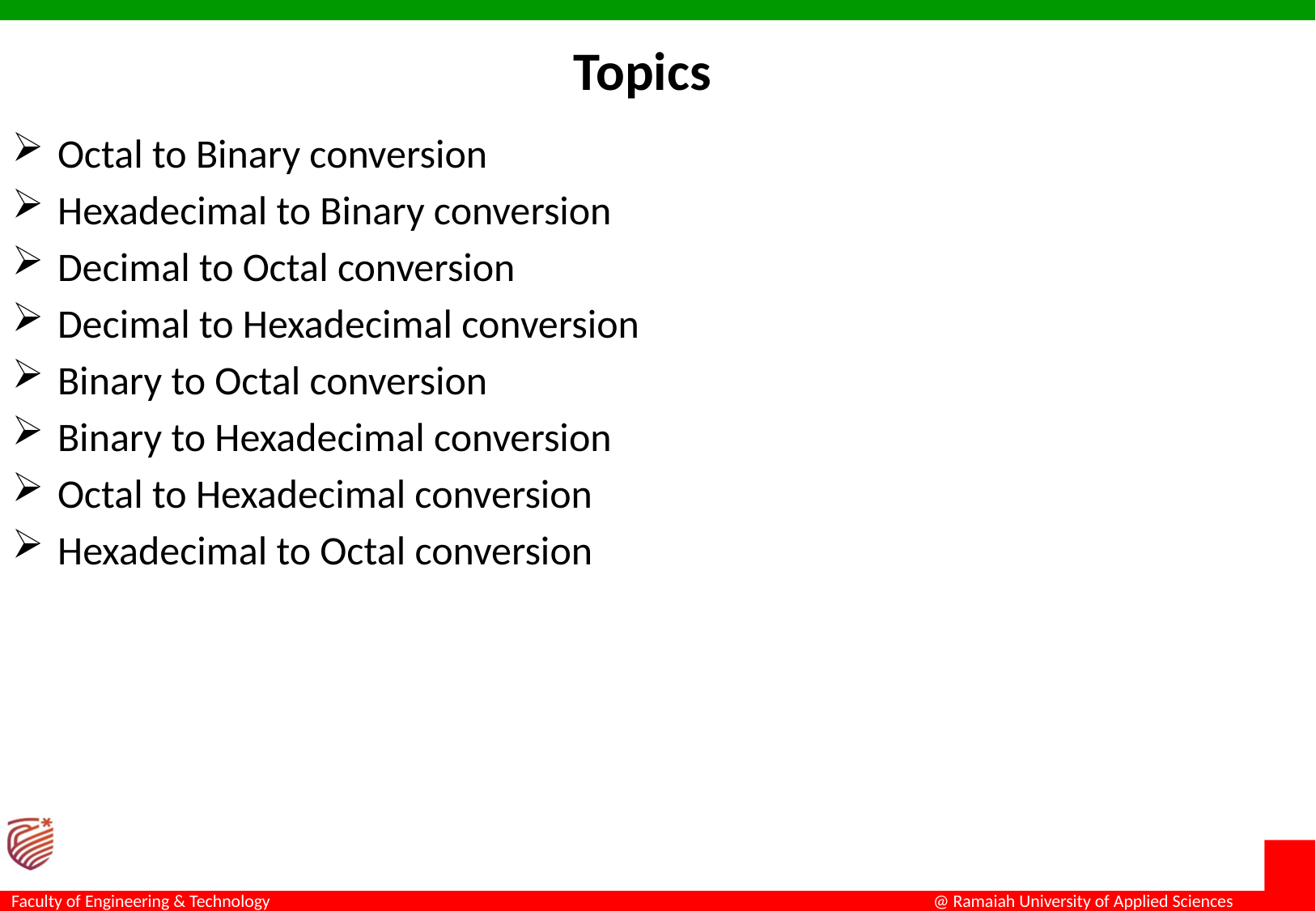

# Topics
Octal to Binary conversion
Hexadecimal to Binary conversion
Decimal to Octal conversion
Decimal to Hexadecimal conversion
Binary to Octal conversion
Binary to Hexadecimal conversion
Octal to Hexadecimal conversion
Hexadecimal to Octal conversion